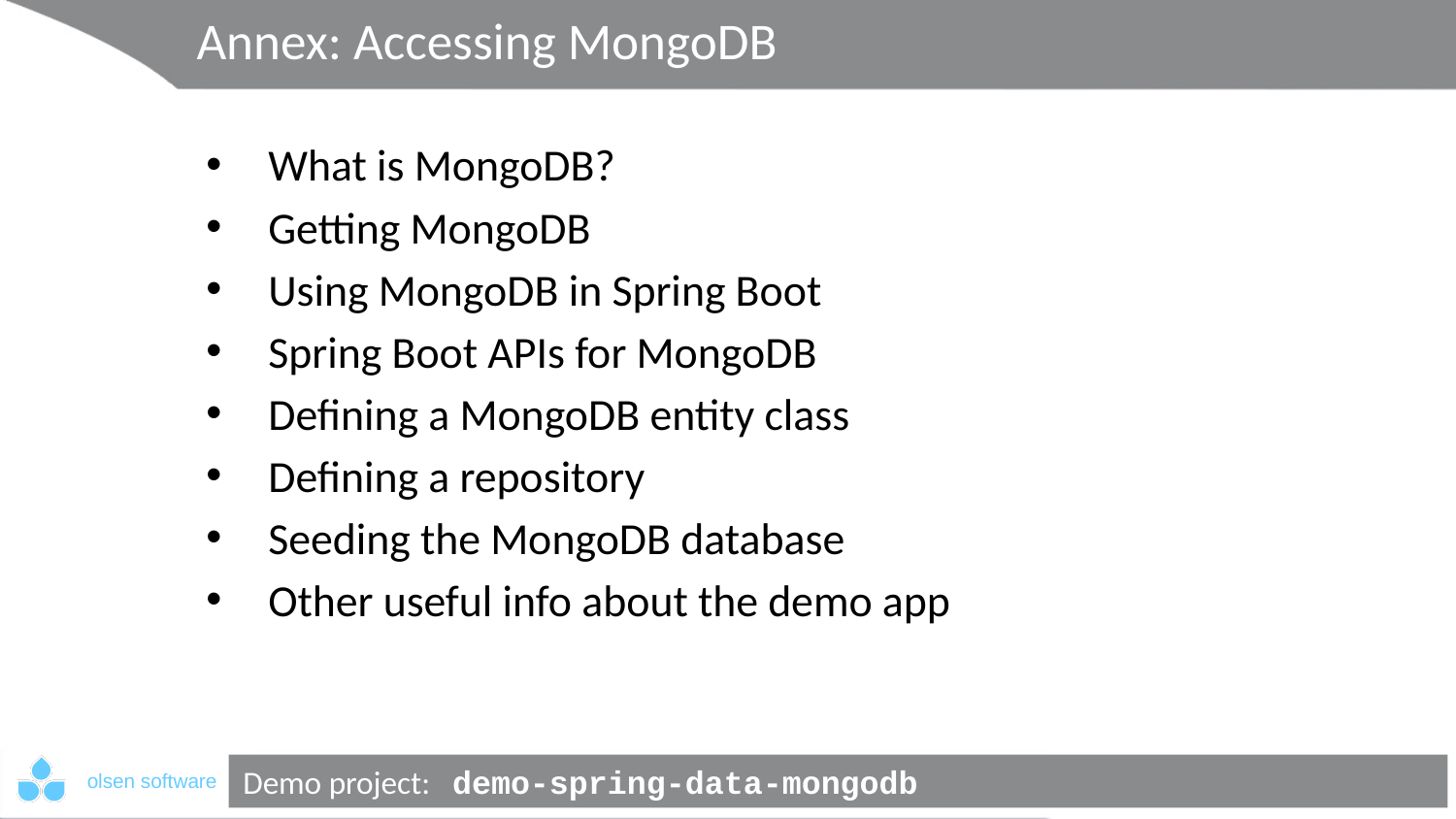

# Annex: Accessing MongoDB
What is MongoDB?
Getting MongoDB
Using MongoDB in Spring Boot
Spring Boot APIs for MongoDB
Defining a MongoDB entity class
Defining a repository
Seeding the MongoDB database
Other useful info about the demo app

Demo project:   demo-spring-data-mongodb
15